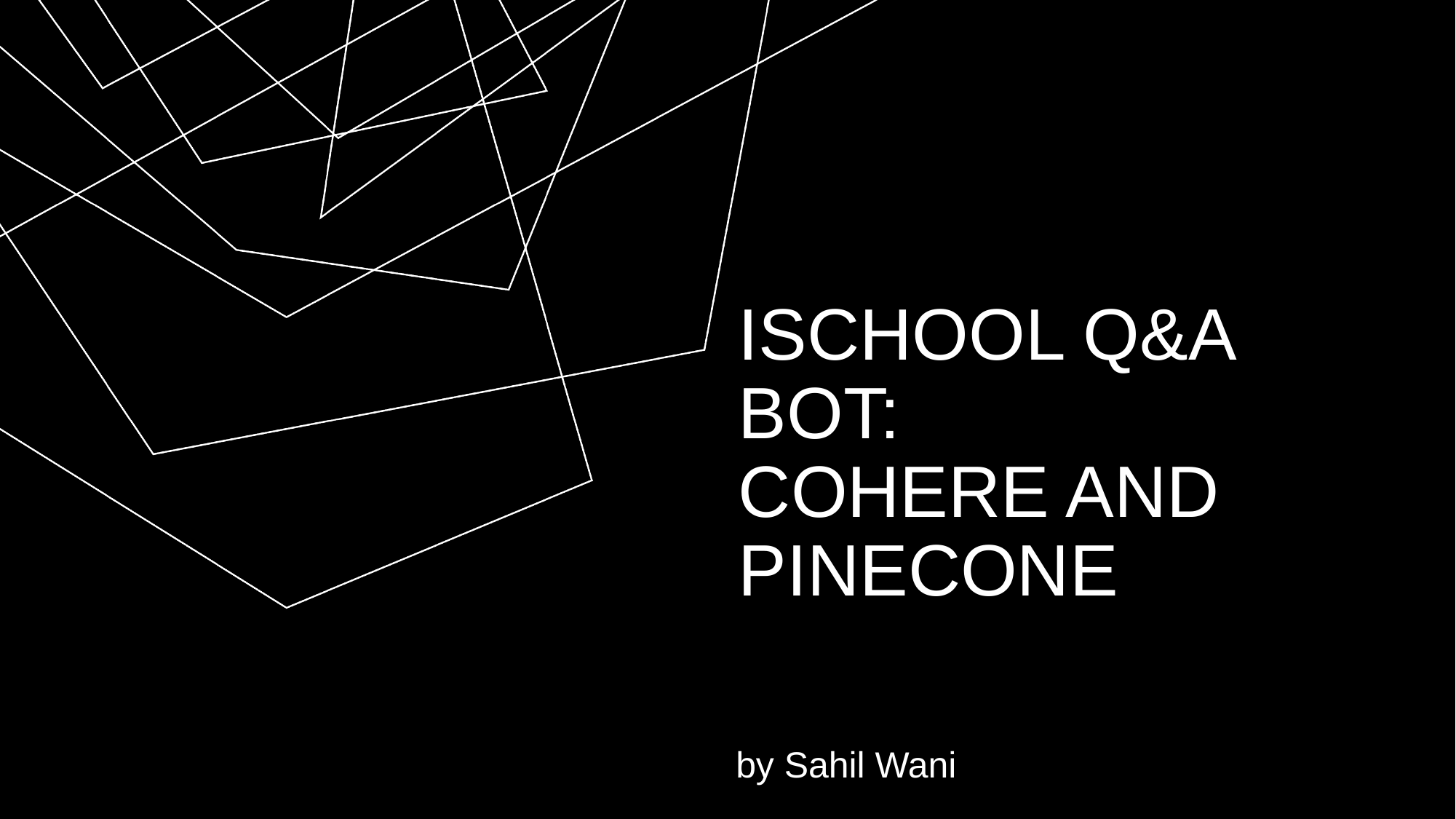

# iSchool Q&A bot: cohere and pinecone
by Sahil Wani